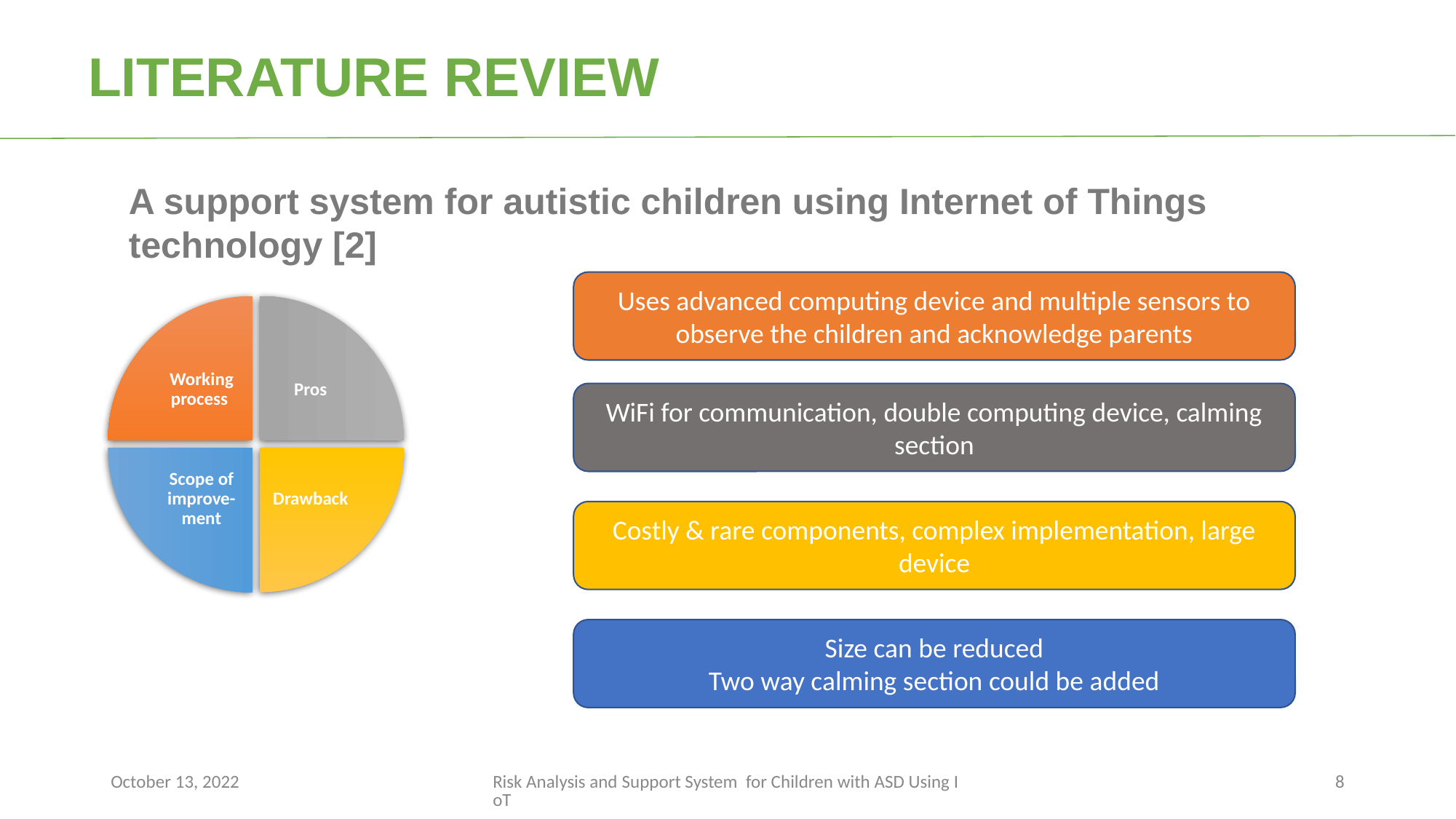

LITERATURE REVIEW

A support system for autistic children using Internet of Things technology [2]
Uses advanced computing device and multiple sensors to observe the children and acknowledge parents

Working process
Pros
Scope of improve-ment
Drawback

WiFi for communication, double computing device, calming section
Costly & rare components, complex implementation, large device
Size can be reduced
Two way calming section could be added
October 13, 2022
Risk Analysis and Support System  for Children with ASD Using IoT
8